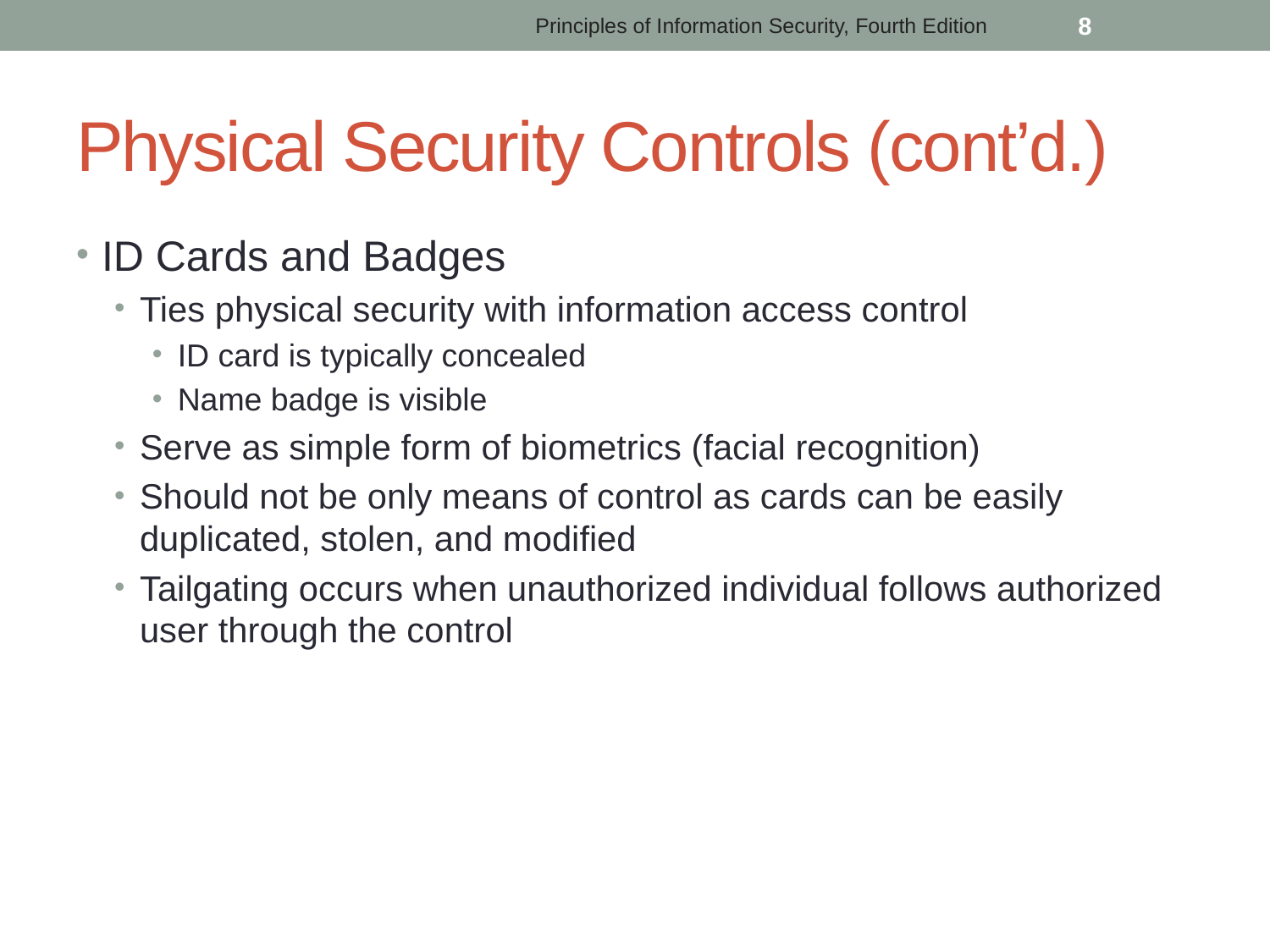

Principles of Information Security, Fourth Edition
 8
# Physical Security Controls (cont’d.)
ID Cards and Badges
Ties physical security with information access control
ID card is typically concealed
Name badge is visible
Serve as simple form of biometrics (facial recognition)
Should not be only means of control as cards can be easily duplicated, stolen, and modified
Tailgating occurs when unauthorized individual follows authorized user through the control